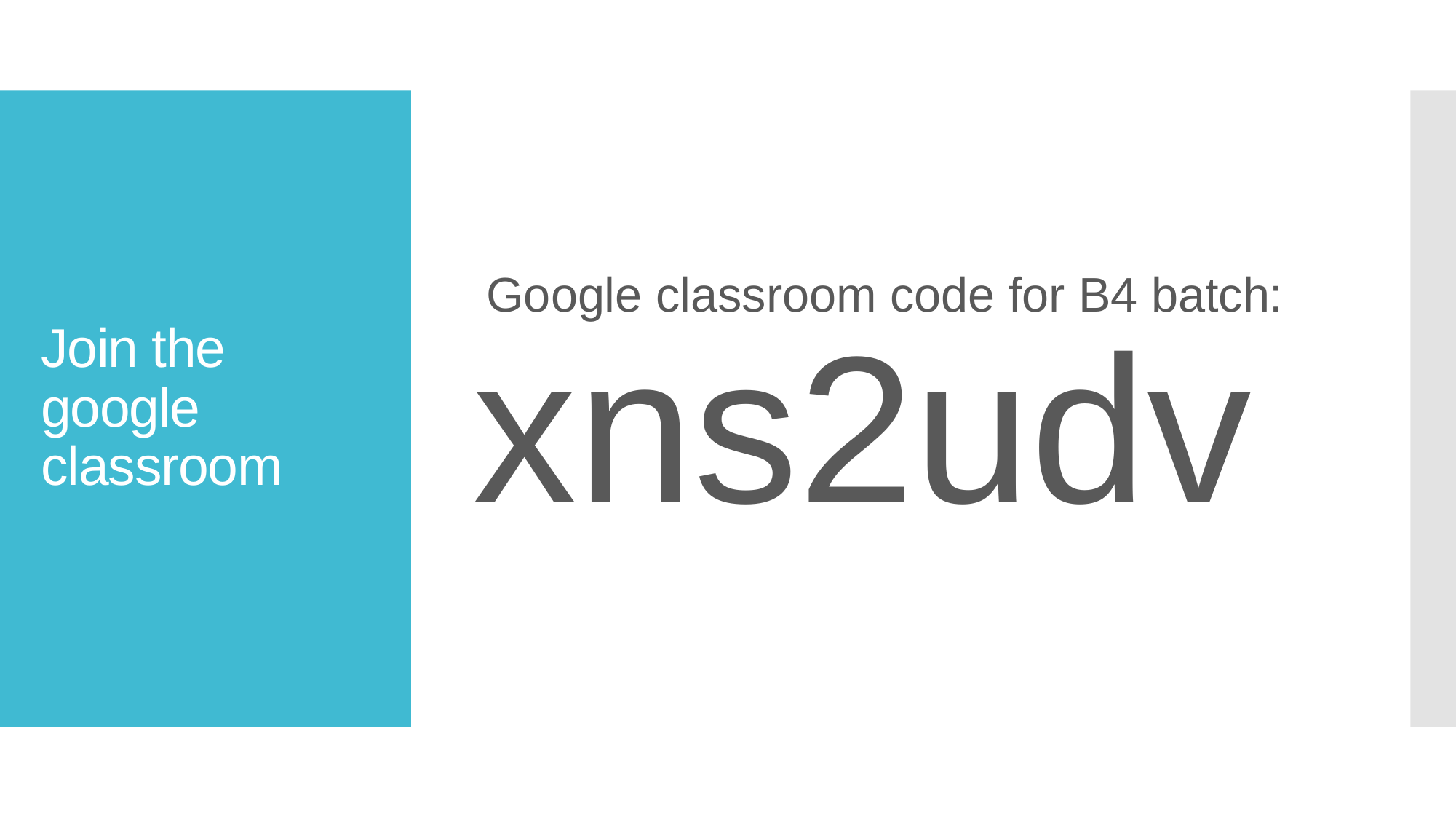

Google classroom code for B4 batch: xns2udv
# Join the google classroom